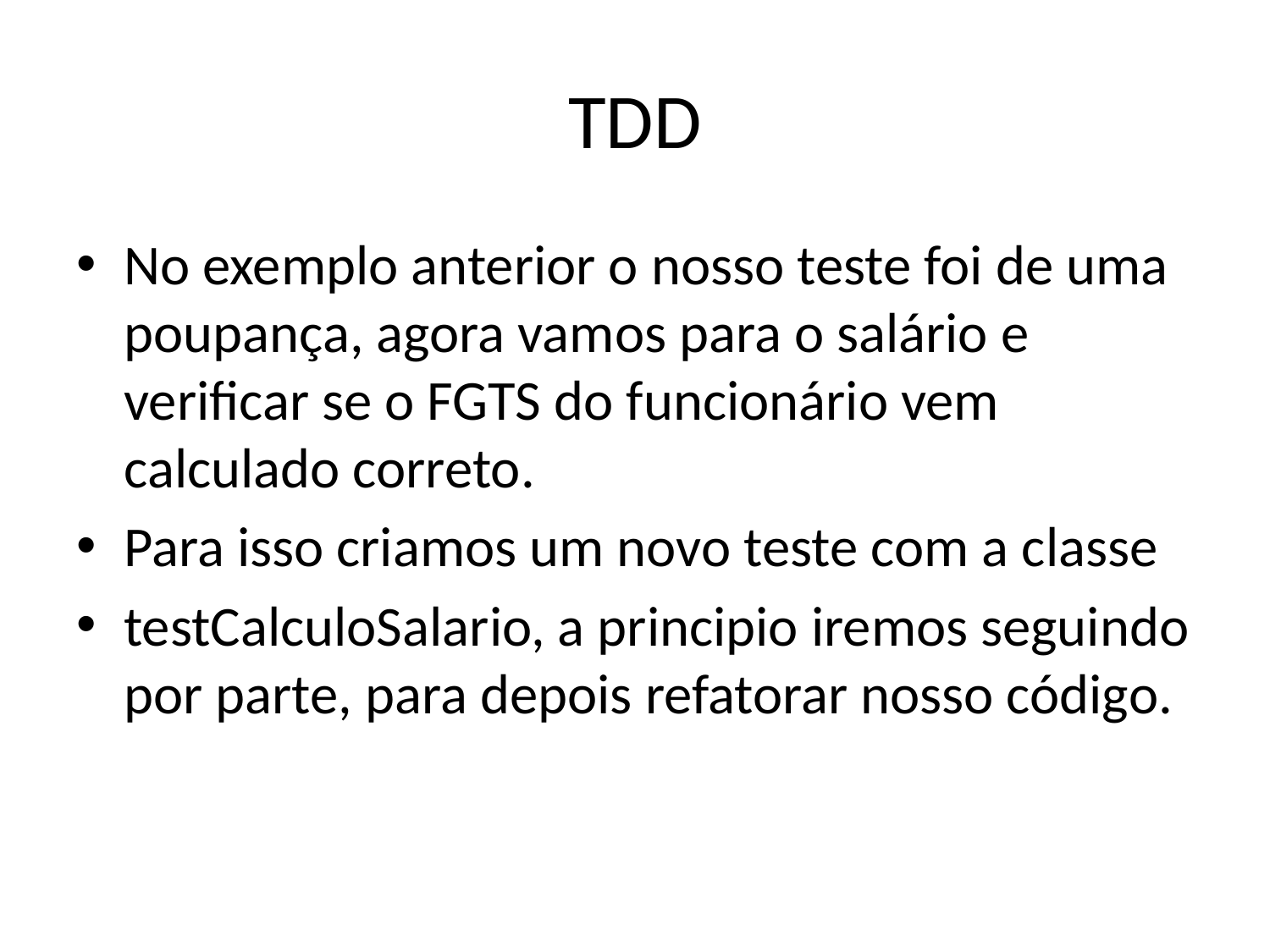

# TDD
No exemplo anterior o nosso teste foi de uma poupança, agora vamos para o salário e verificar se o FGTS do funcionário vem calculado correto.
Para isso criamos um novo teste com a classe
testCalculoSalario, a principio iremos seguindo por parte, para depois refatorar nosso código.